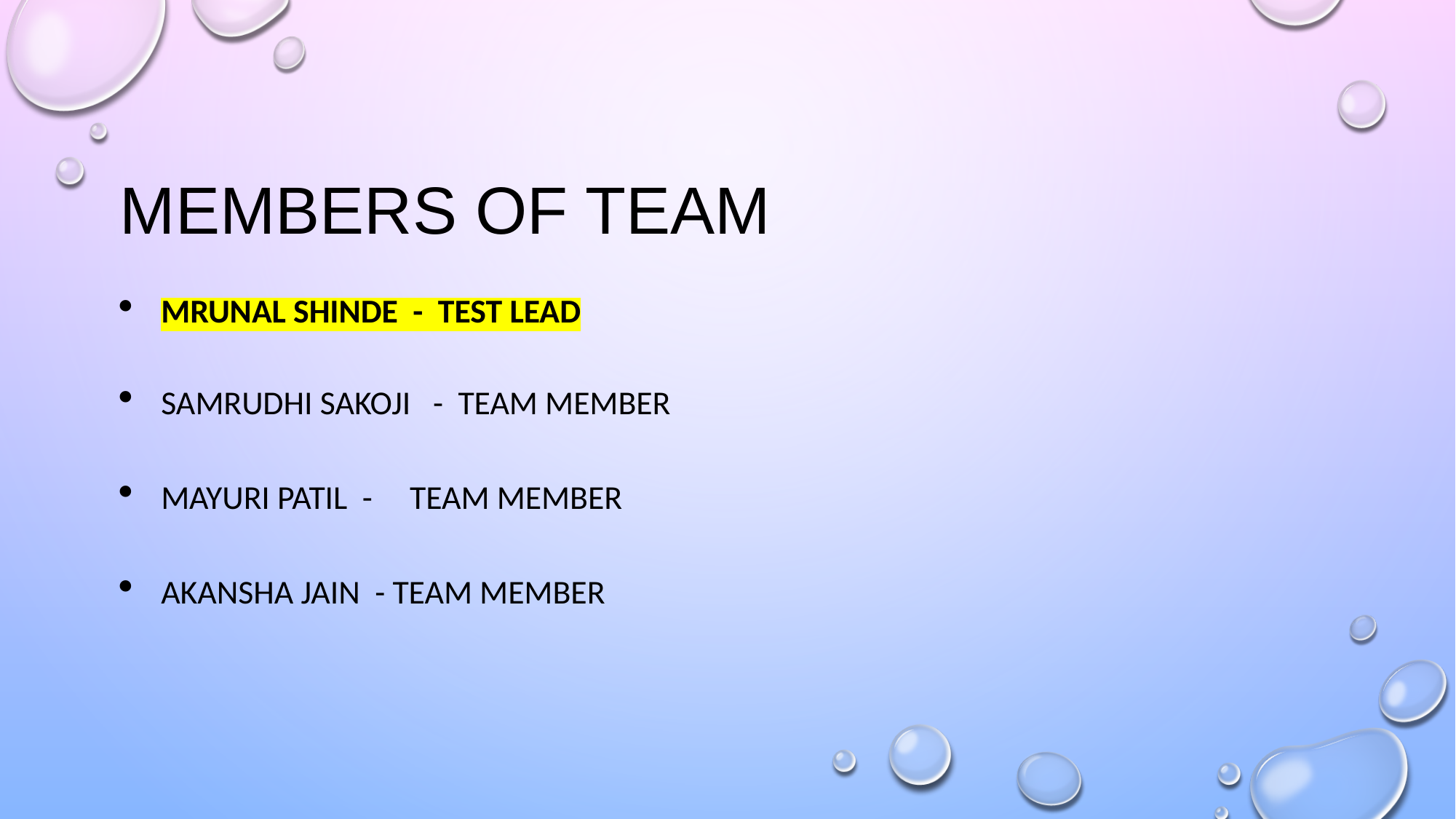

# Members of Team
Mrunal Shinde  -  Test lead

Samrudhi Sakoji   -  Team member

Mayuri Patil  -     Team member

Akansha Jain  - Team member